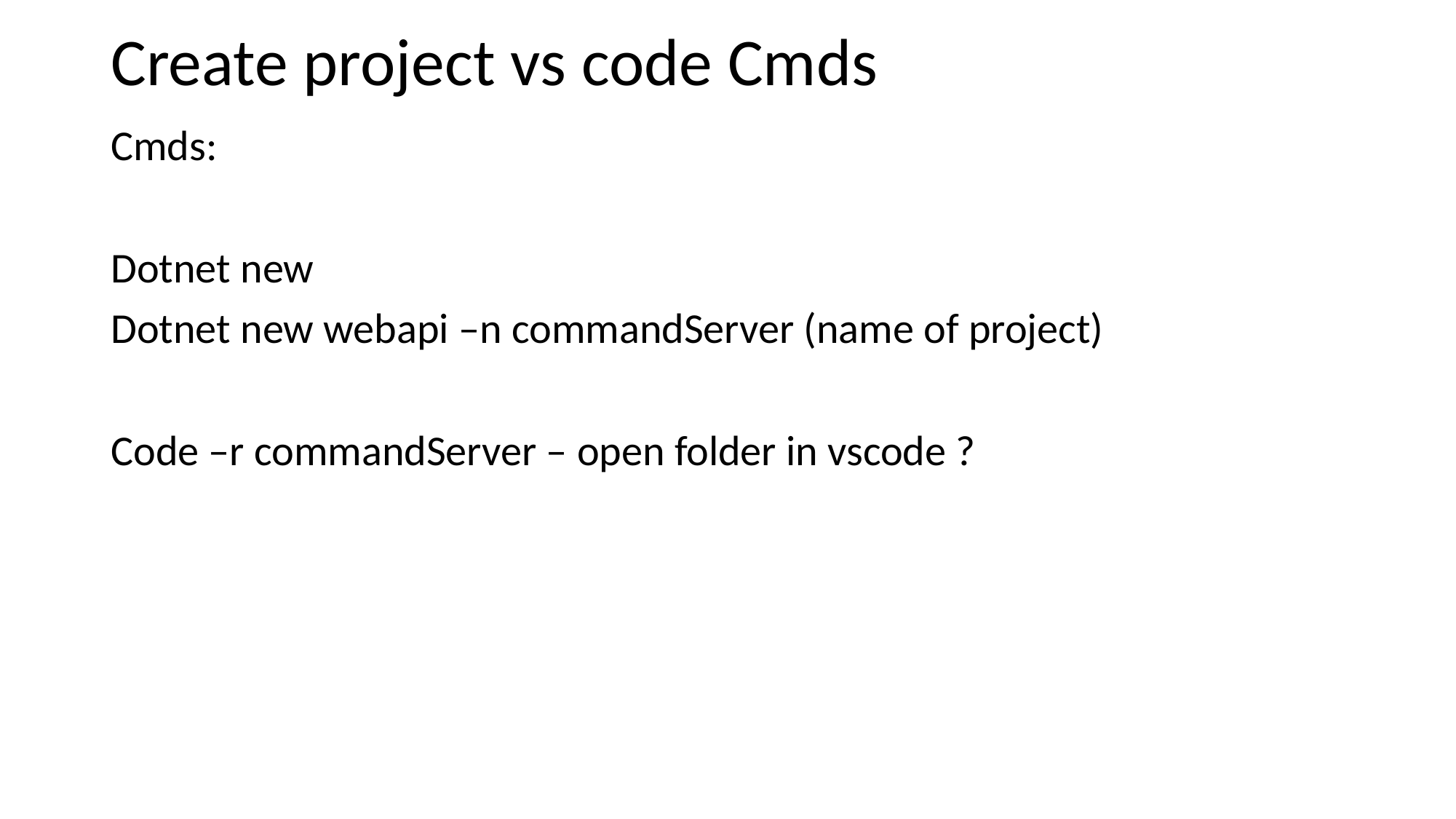

# Create project vs code Cmds
Cmds:

Dotnet new
Dotnet new webapi –n commandServer (name of project)

Code –r commandServer – open folder in vscode ?